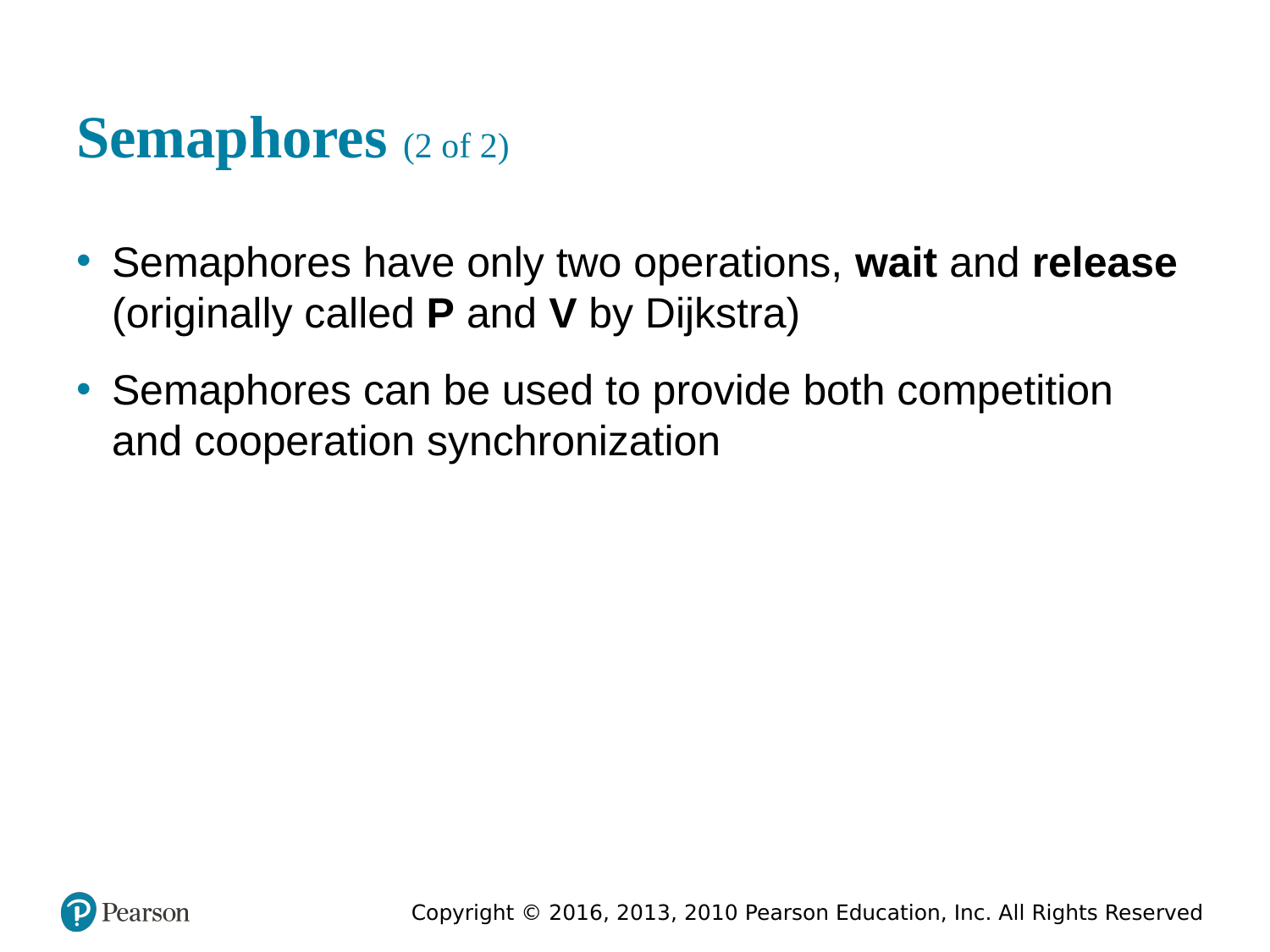

# Semaphores (2 of 2)
Semaphores have only two operations, wait and release (originally called P and V by Dijkstra)
Semaphores can be used to provide both competition and cooperation synchronization